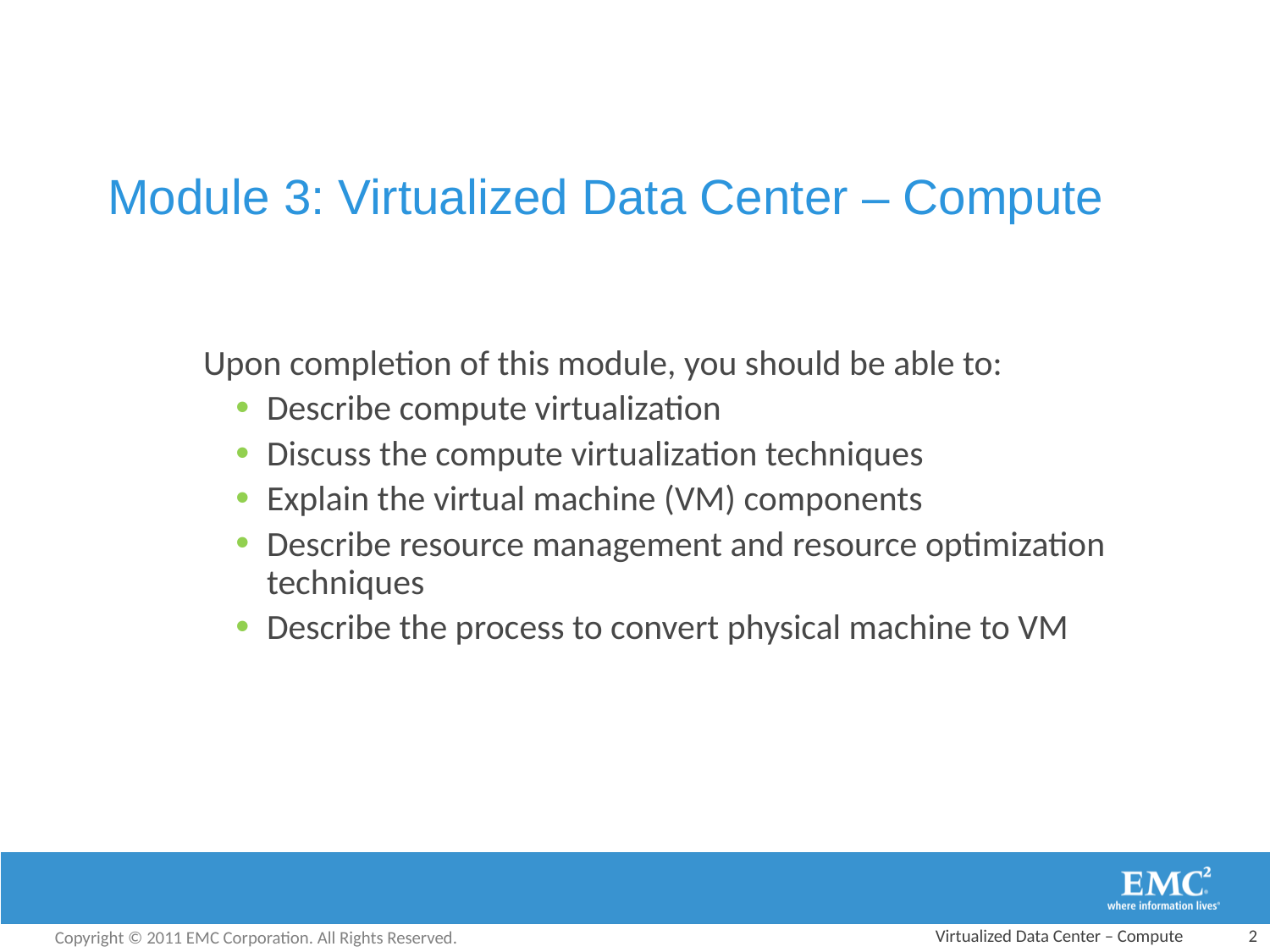

# Module 3: Virtualized Data Center – Compute
Upon completion of this module, you should be able to:
Describe compute virtualization
Discuss the compute virtualization techniques
Explain the virtual machine (VM) components
Describe resource management and resource optimization techniques
Describe the process to convert physical machine to VM
Virtualized Data Center – Compute
2